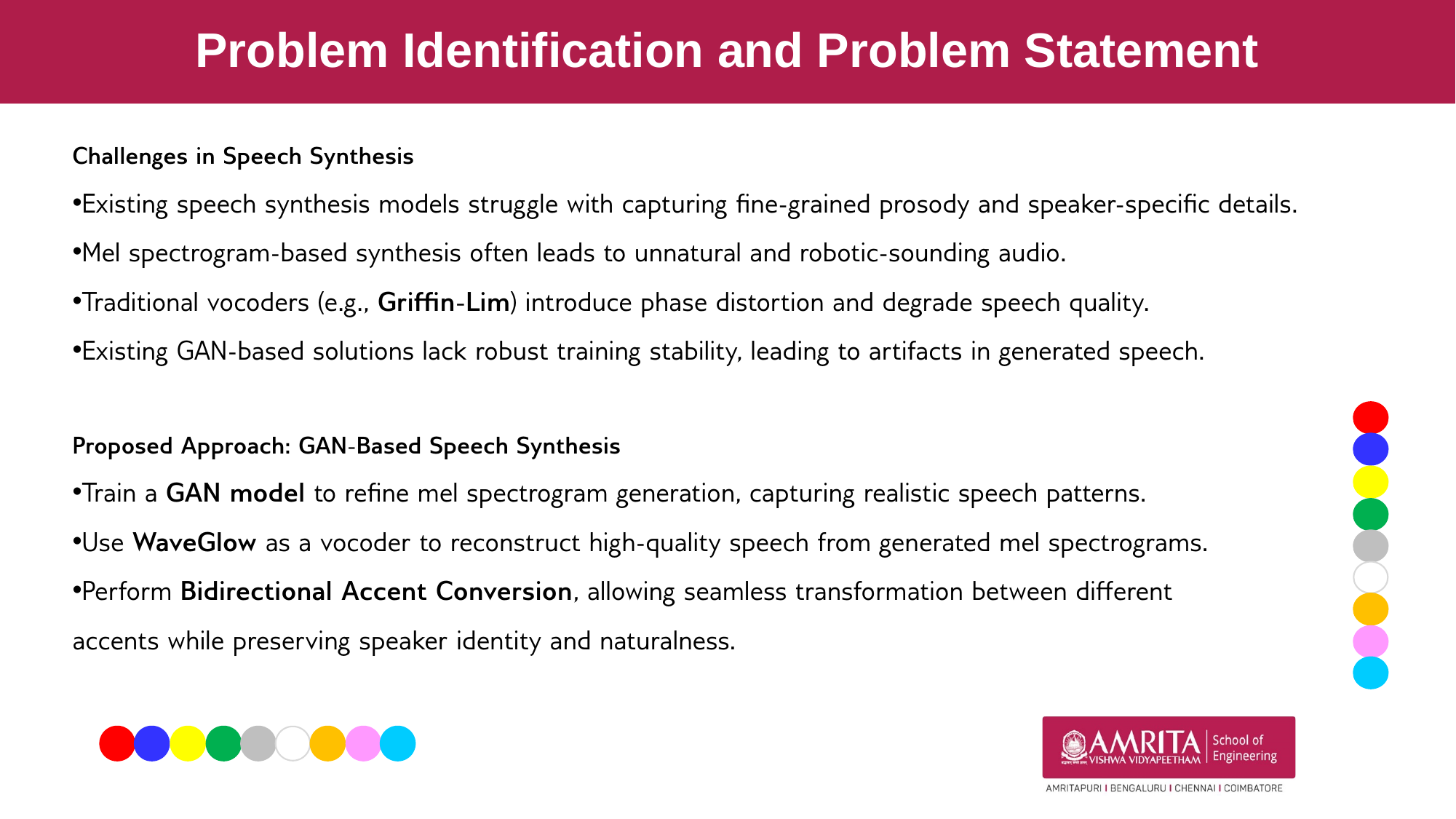

# Problem Identification and Problem Statement
Challenges in Speech Synthesis
Existing speech synthesis models struggle with capturing fine-grained prosody and speaker-specific details.
Mel spectrogram-based synthesis often leads to unnatural and robotic-sounding audio.
Traditional vocoders (e.g., Griffin-Lim) introduce phase distortion and degrade speech quality.
Existing GAN-based solutions lack robust training stability, leading to artifacts in generated speech.

Proposed Approach: GAN-Based Speech Synthesis
Train a GAN model to refine mel spectrogram generation, capturing realistic speech patterns.
Use WaveGlow as a vocoder to reconstruct high-quality speech from generated mel spectrograms.
Perform Bidirectional Accent Conversion, allowing seamless transformation between different
accents while preserving speaker identity and naturalness.